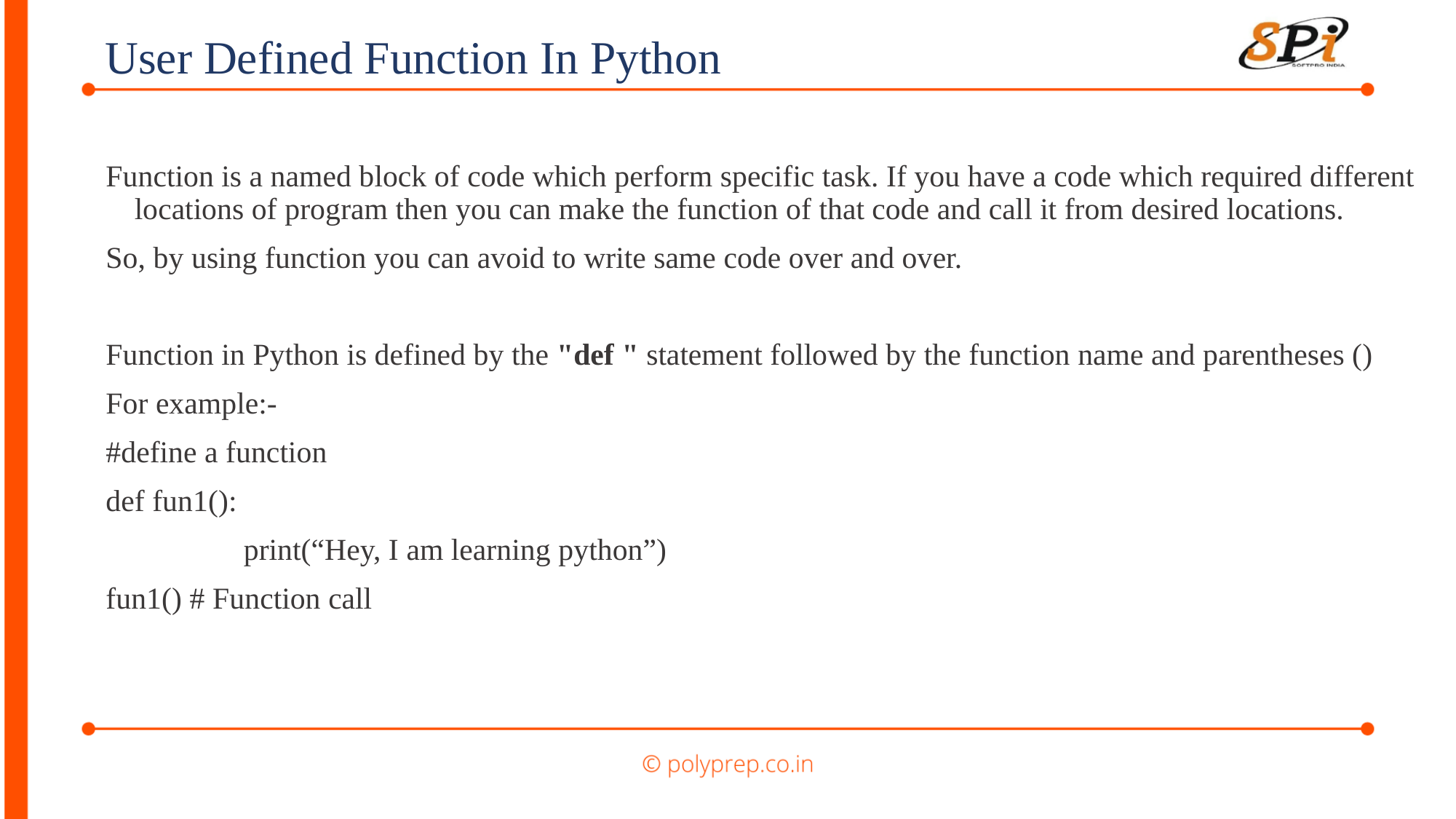

User Defined Function In Python
Function is a named block of code which perform specific task. If you have a code which required different locations of program then you can make the function of that code and call it from desired locations.
So, by using function you can avoid to write same code over and over.

Function in Python is defined by the "def " statement followed by the function name and parentheses ()
For example:-
#define a function
def fun1():
		print(“Hey, I am learning python”)
fun1() # Function call